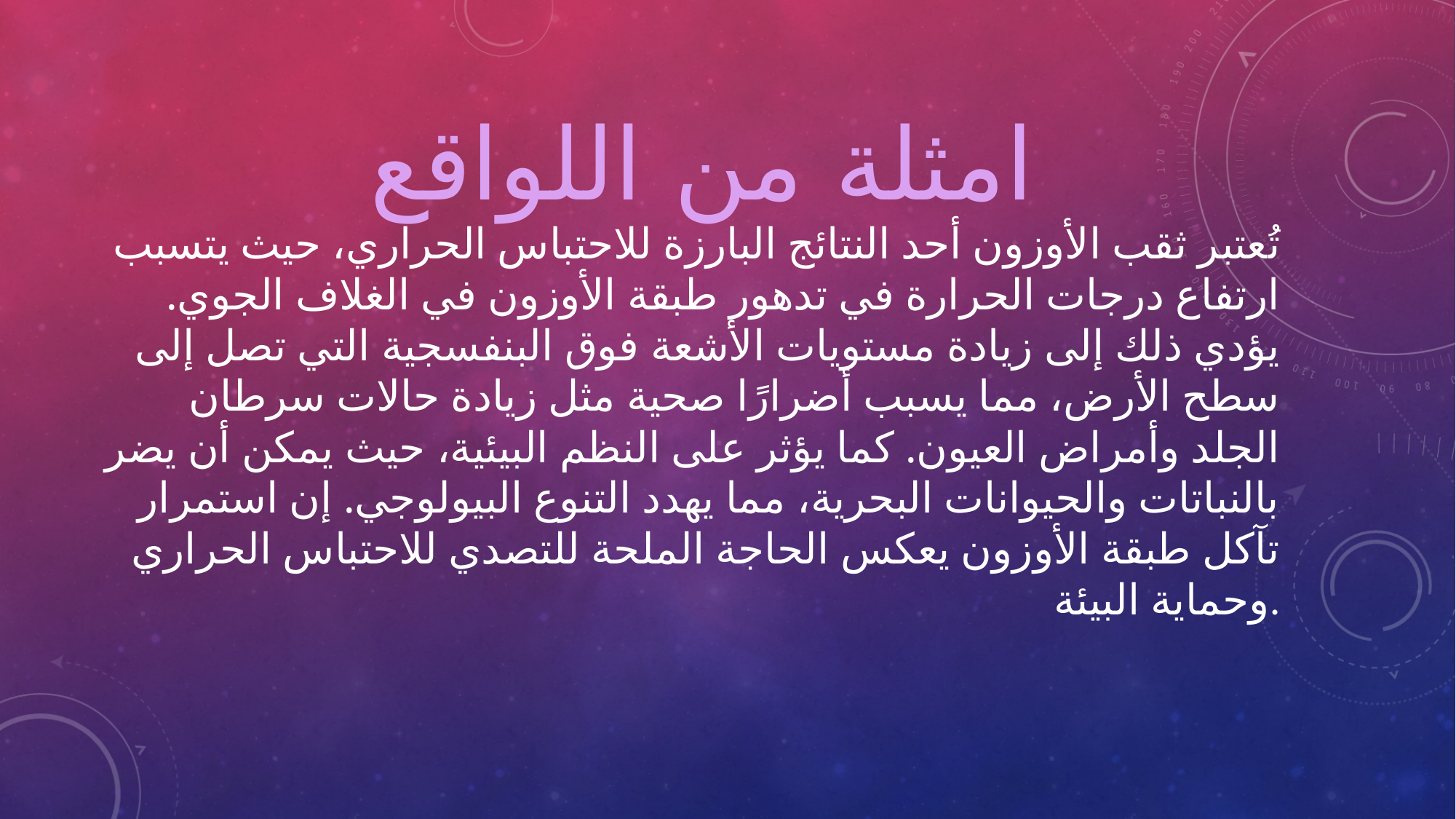

# امثلة من اللواقع
تُعتبر ثقب الأوزون أحد النتائج البارزة للاحتباس الحراري، حيث يتسبب ارتفاع درجات الحرارة في تدهور طبقة الأوزون في الغلاف الجوي. يؤدي ذلك إلى زيادة مستويات الأشعة فوق البنفسجية التي تصل إلى سطح الأرض، مما يسبب أضرارًا صحية مثل زيادة حالات سرطان الجلد وأمراض العيون. كما يؤثر على النظم البيئية، حيث يمكن أن يضر بالنباتات والحيوانات البحرية، مما يهدد التنوع البيولوجي. إن استمرار تآكل طبقة الأوزون يعكس الحاجة الملحة للتصدي للاحتباس الحراري وحماية البيئة.